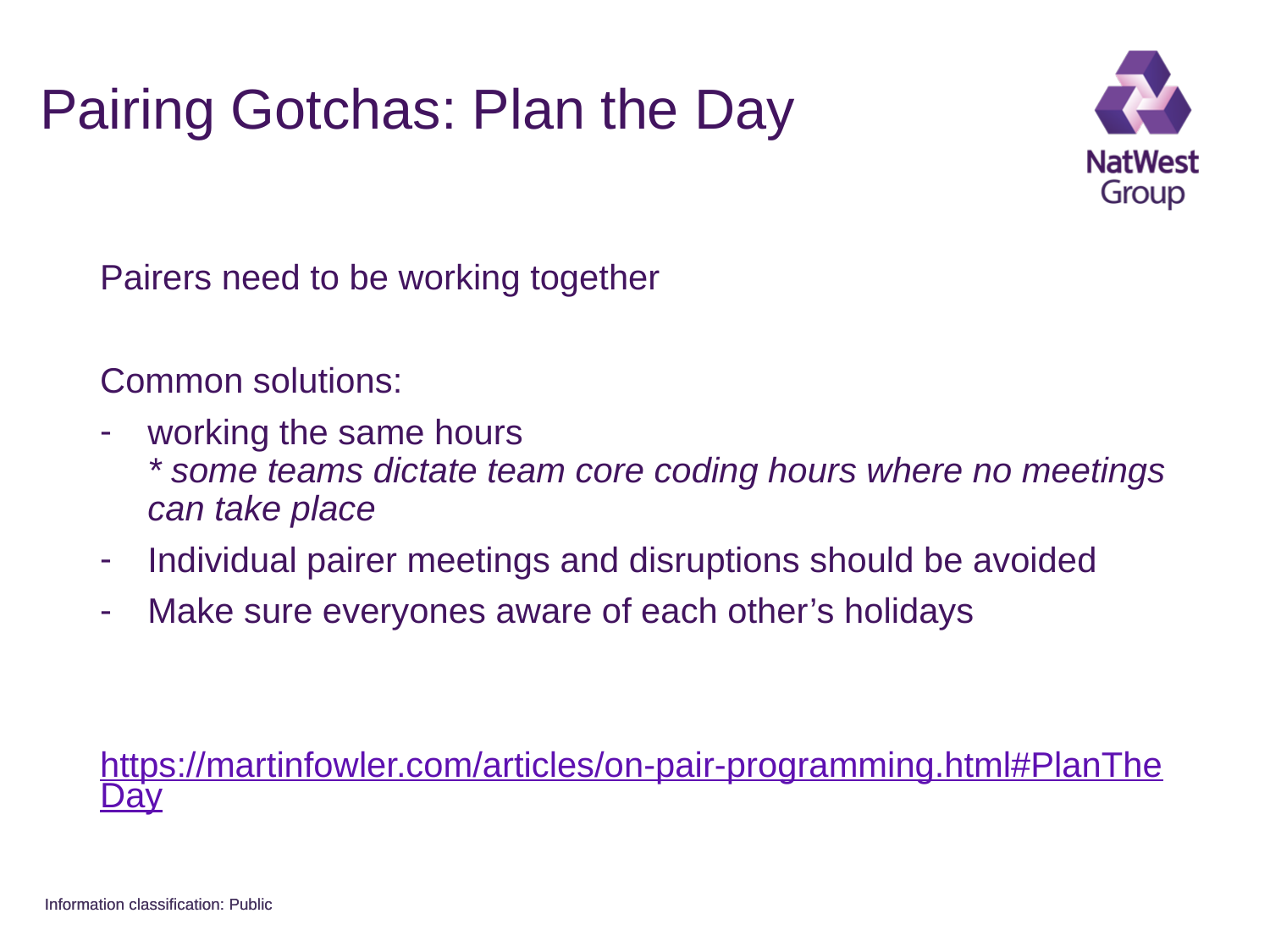

FOR INTERNAL USE ONLY
# Pairing Gotchas: Plan the Day
Pairers need to be working together

Common solutions:
working the same hours
* some teams dictate team core coding hours where no meetings can take place
Individual pairer meetings and disruptions should be avoided
Make sure everyones aware of each other’s holidays

https://martinfowler.com/articles/on-pair-programming.html#PlanTheDay
Information classiﬁcation: Public